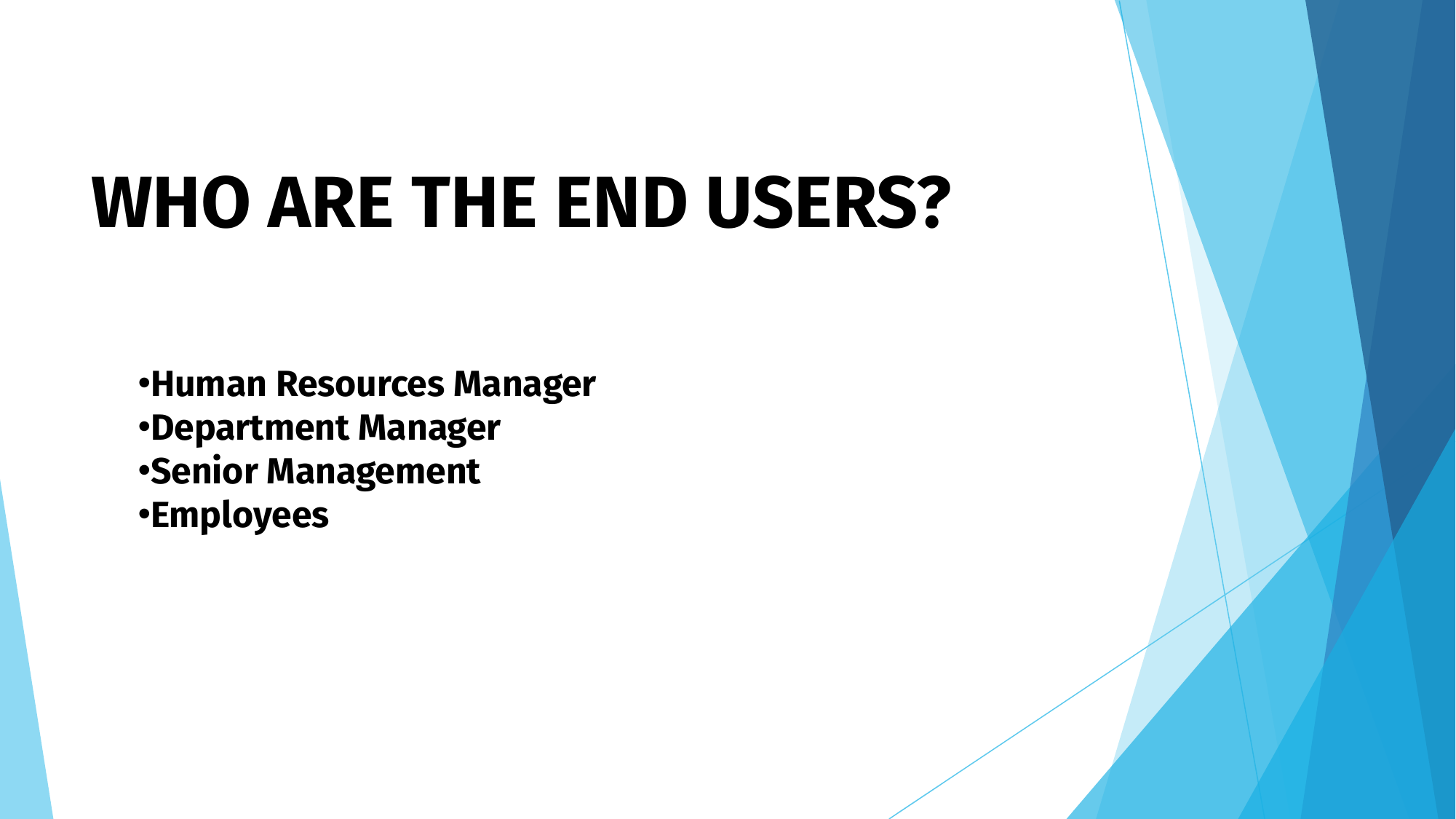

# WHO ARE THE END USERS?
Human Resources Manager
Department Manager
Senior Management
Employees